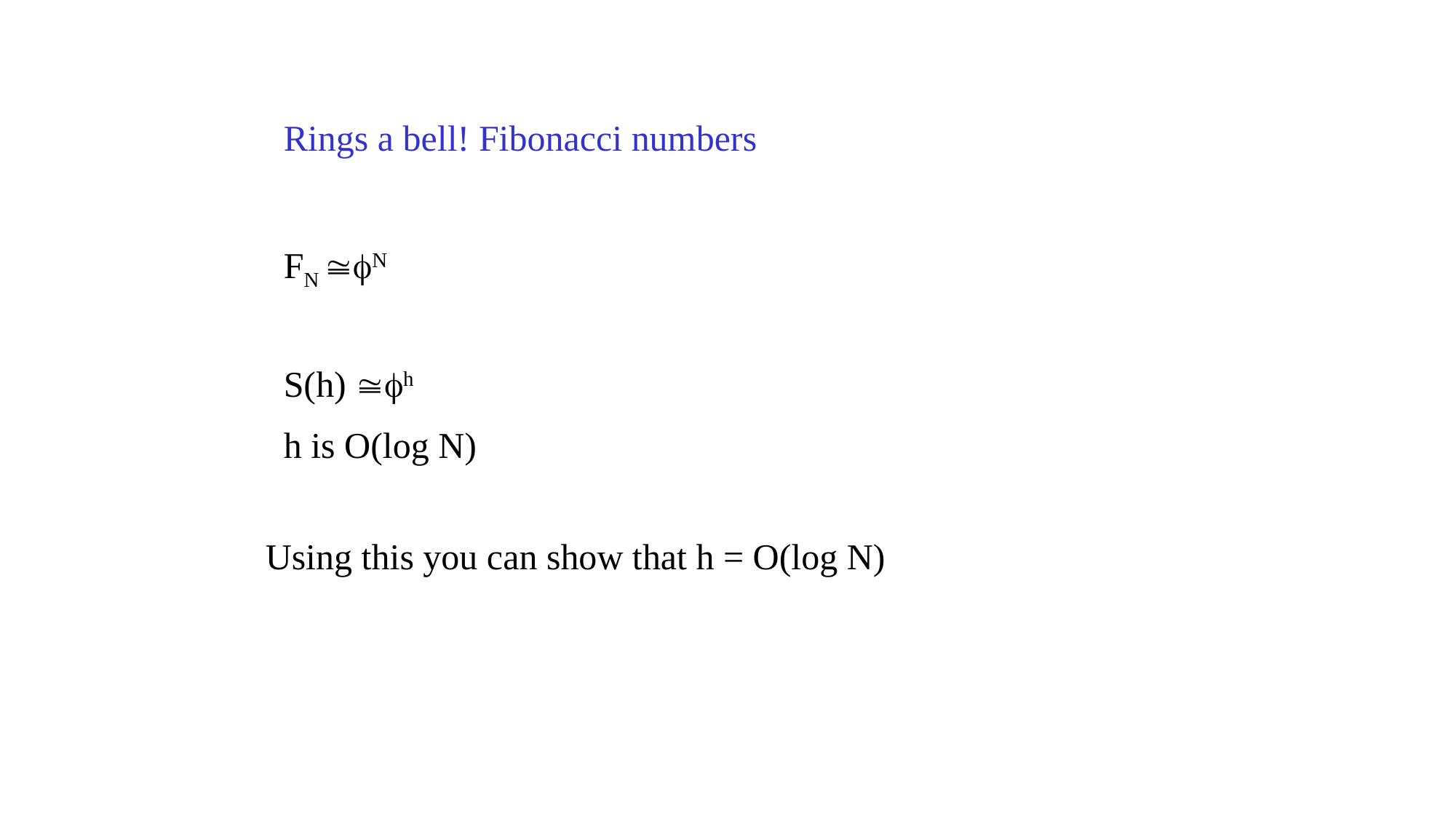

Rings a bell! Fibonacci numbers
FN ≅φN
S(h) ≅φh
h is O(log N)
Using this you can show that h = O(log N)